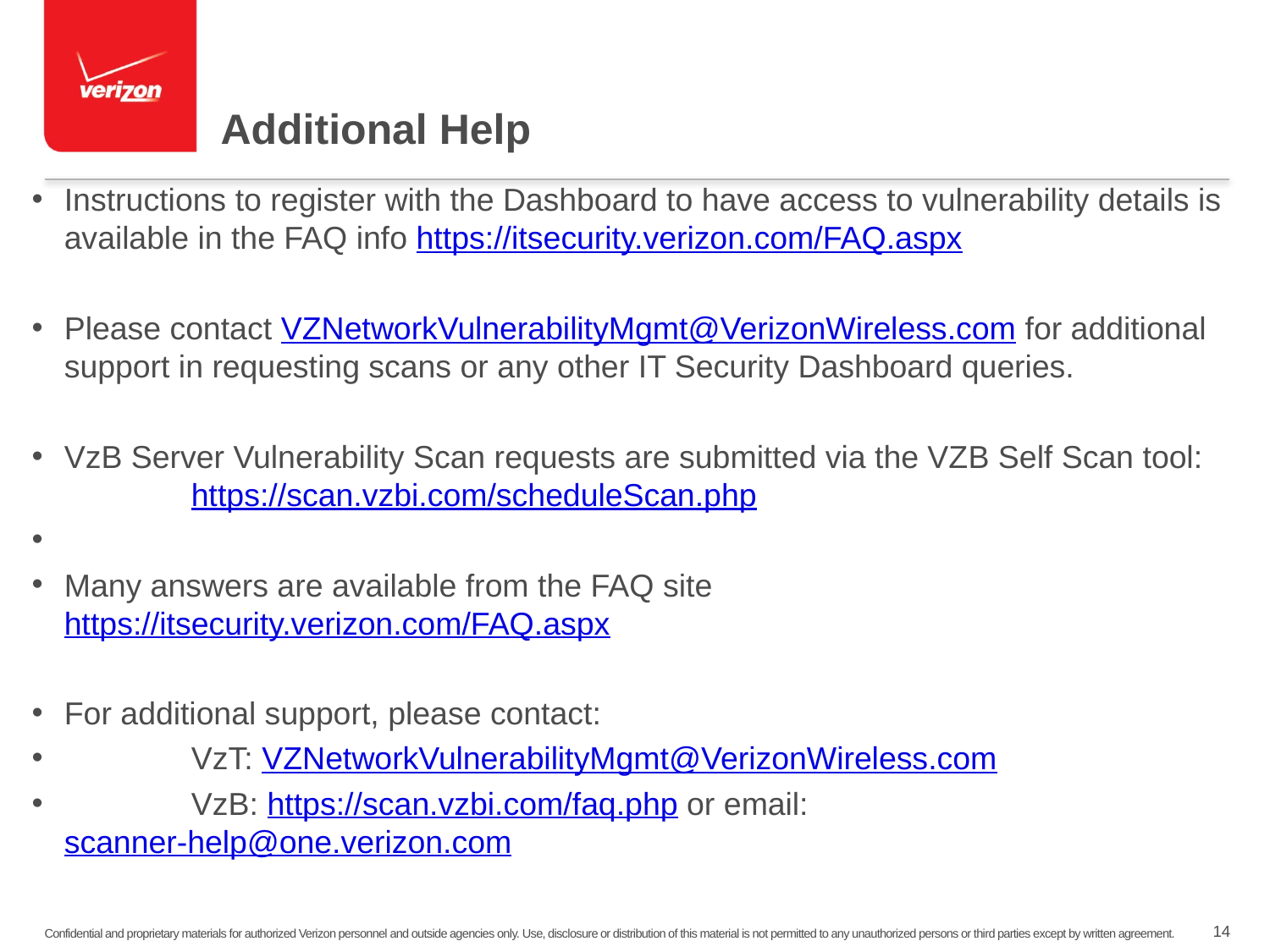

# Additional Help
Instructions to register with the Dashboard to have access to vulnerability details is available in the FAQ info https://itsecurity.verizon.com/FAQ.aspx

Please contact VZNetworkVulnerabilityMgmt@VerizonWireless.com for additional support in requesting scans or any other IT Security Dashboard queries.

VzB Server Vulnerability Scan requests are submitted via the VZB Self Scan tool: 	https://scan.vzbi.com/scheduleScan.php

Many answers are available from the FAQ site  https://itsecurity.verizon.com/FAQ.aspx

For additional support, please contact:
	VzT: VZNetworkVulnerabilityMgmt@VerizonWireless.com
	VzB: https://scan.vzbi.com/faq.php or email: scanner-help@one.verizon.com